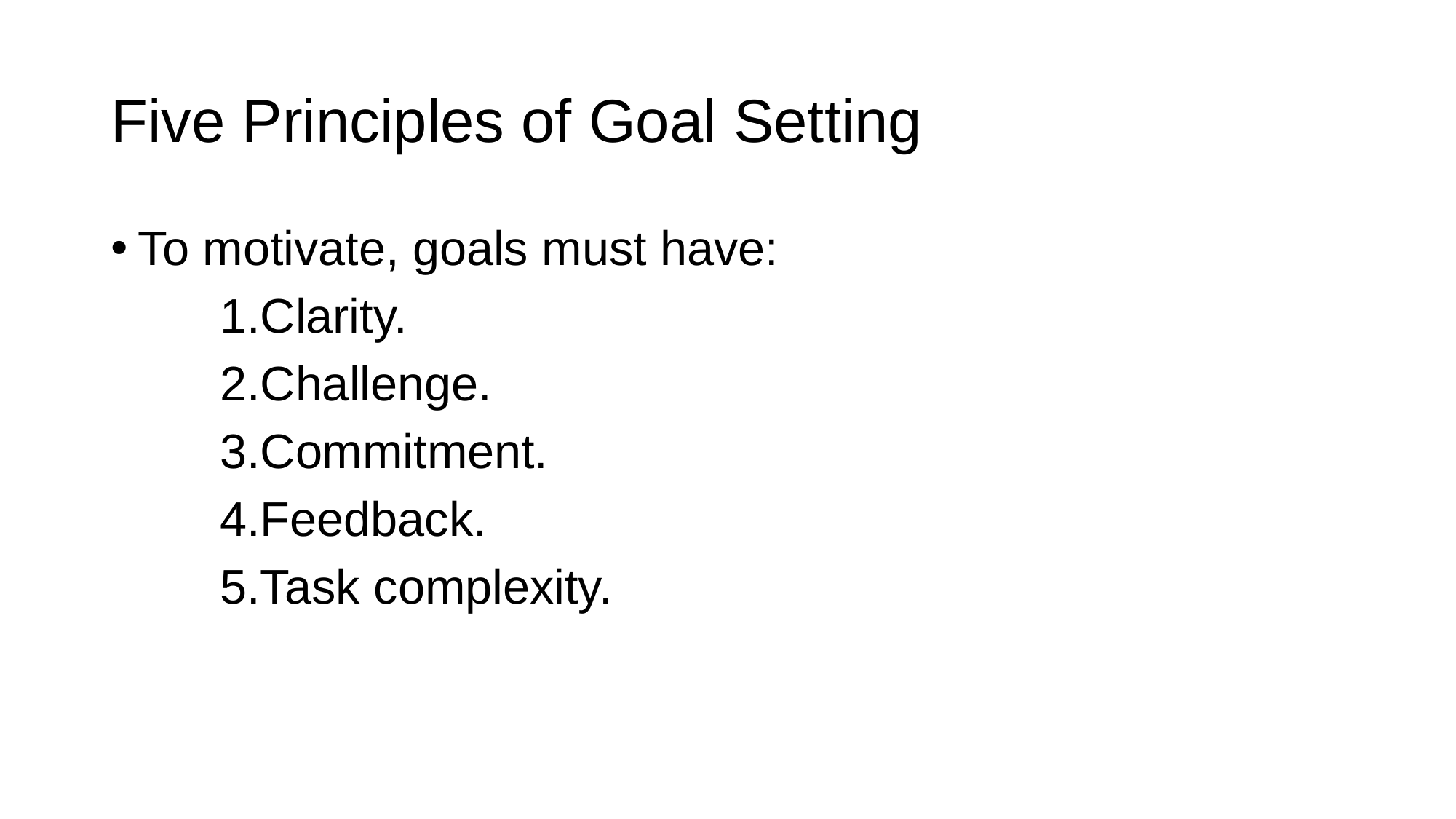

# Five Principles of Goal Setting
To motivate, goals must have:
	1.Clarity.
	2.Challenge.
	3.Commitment.
	4.Feedback.
	5.Task complexity.